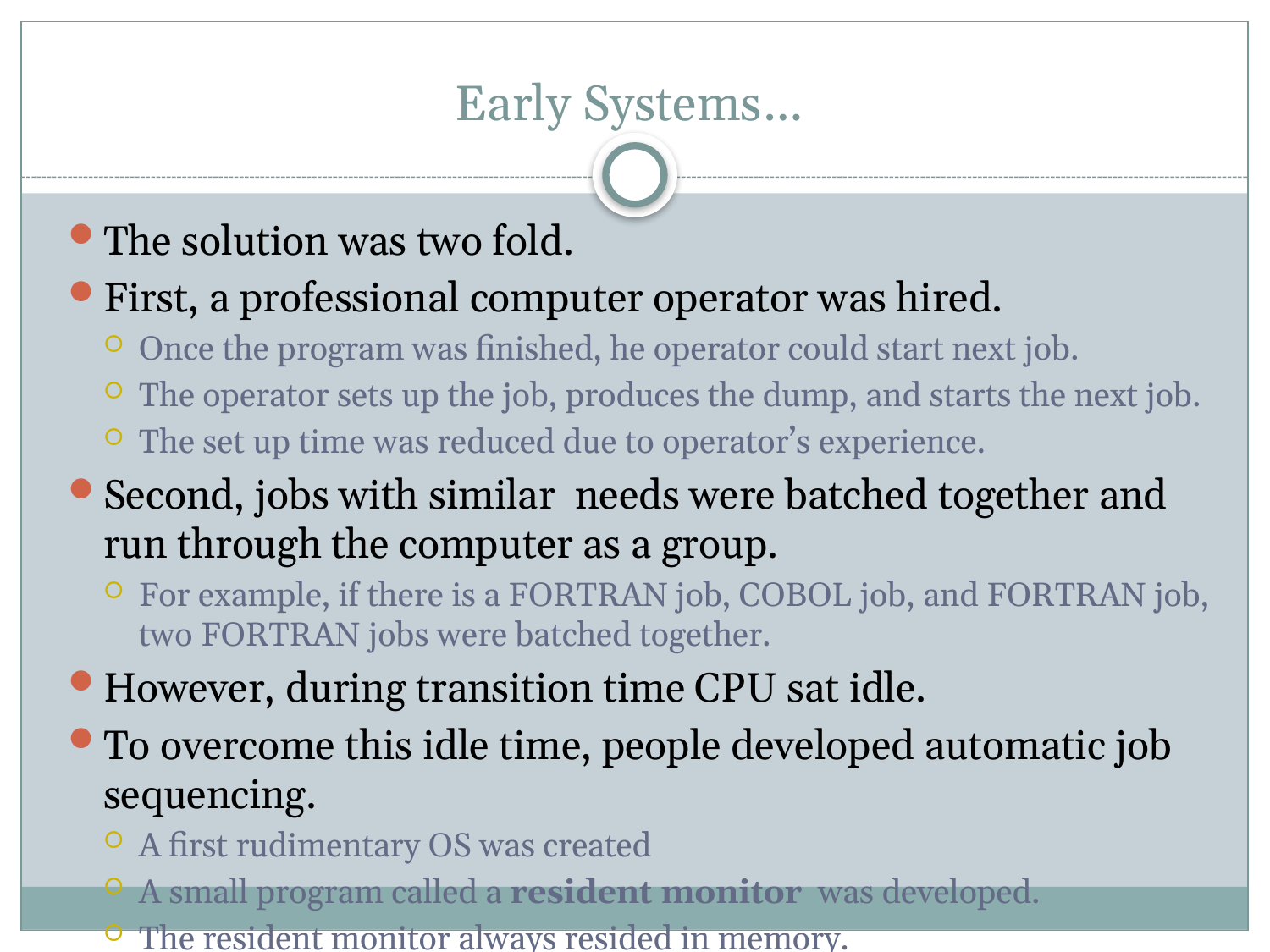

# Early Systems…
The solution was two fold.
First, a professional computer operator was hired.
Once the program was finished, he operator could start next job.
The operator sets up the job, produces the dump, and starts the next job.
The set up time was reduced due to operator’s experience.
Second, jobs with similar  needs were batched together and run through the computer as a group.
For example, if there is a FORTRAN job, COBOL job, and FORTRAN job, two FORTRAN jobs were batched together.
However, during transition time CPU sat idle.
To overcome this idle time, people developed automatic job sequencing.
A first rudimentary OS was created
A small program called a resident monitor  was developed.
The resident monitor always resided in memory.